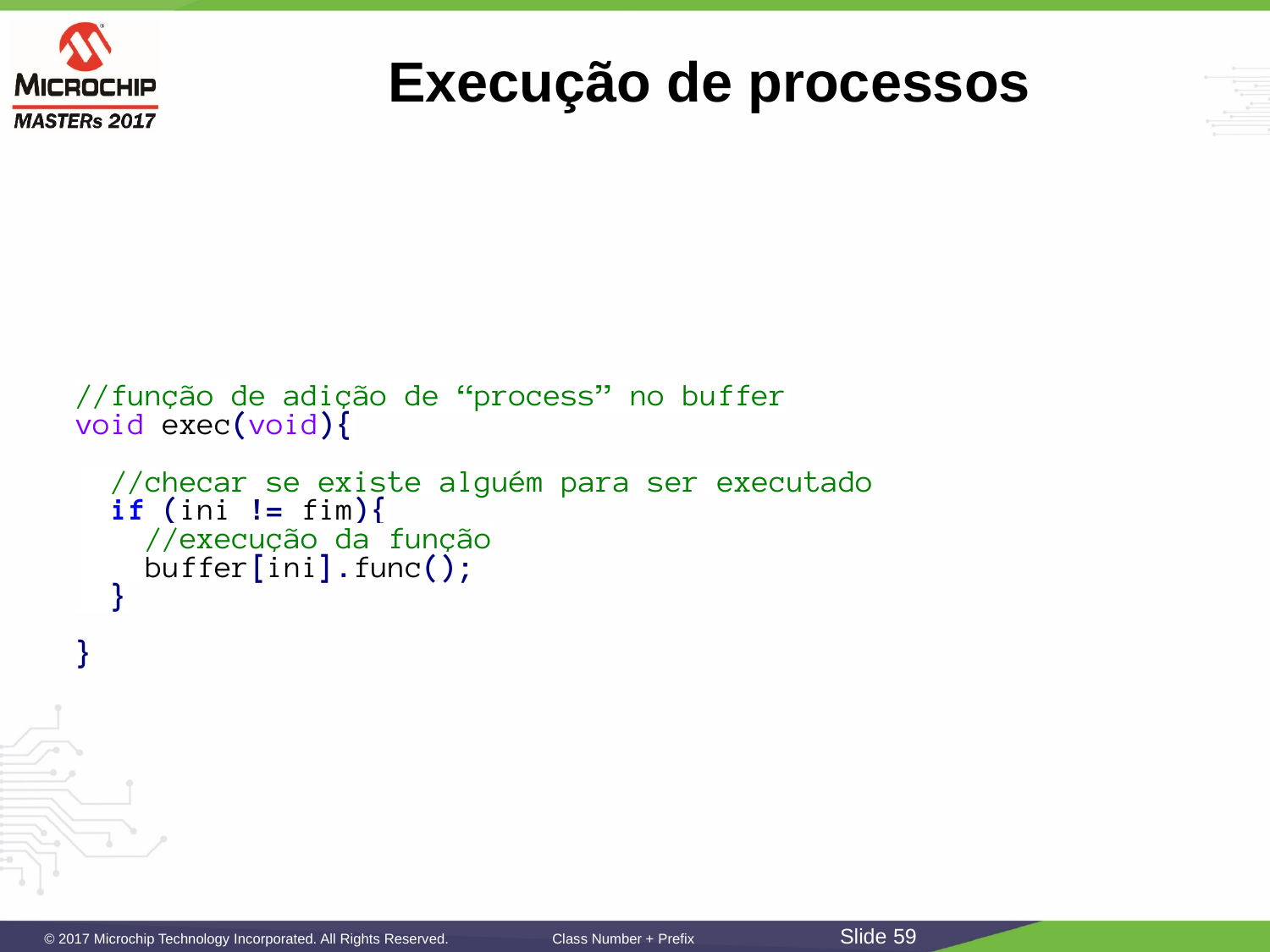

# Execução de processos
//função de adição de “process” no buffer
void exec(void){

  //checar se existe alguém para ser executado
  if (ini != fim){
    //execução da função
    buffer[ini].func();
  }

}